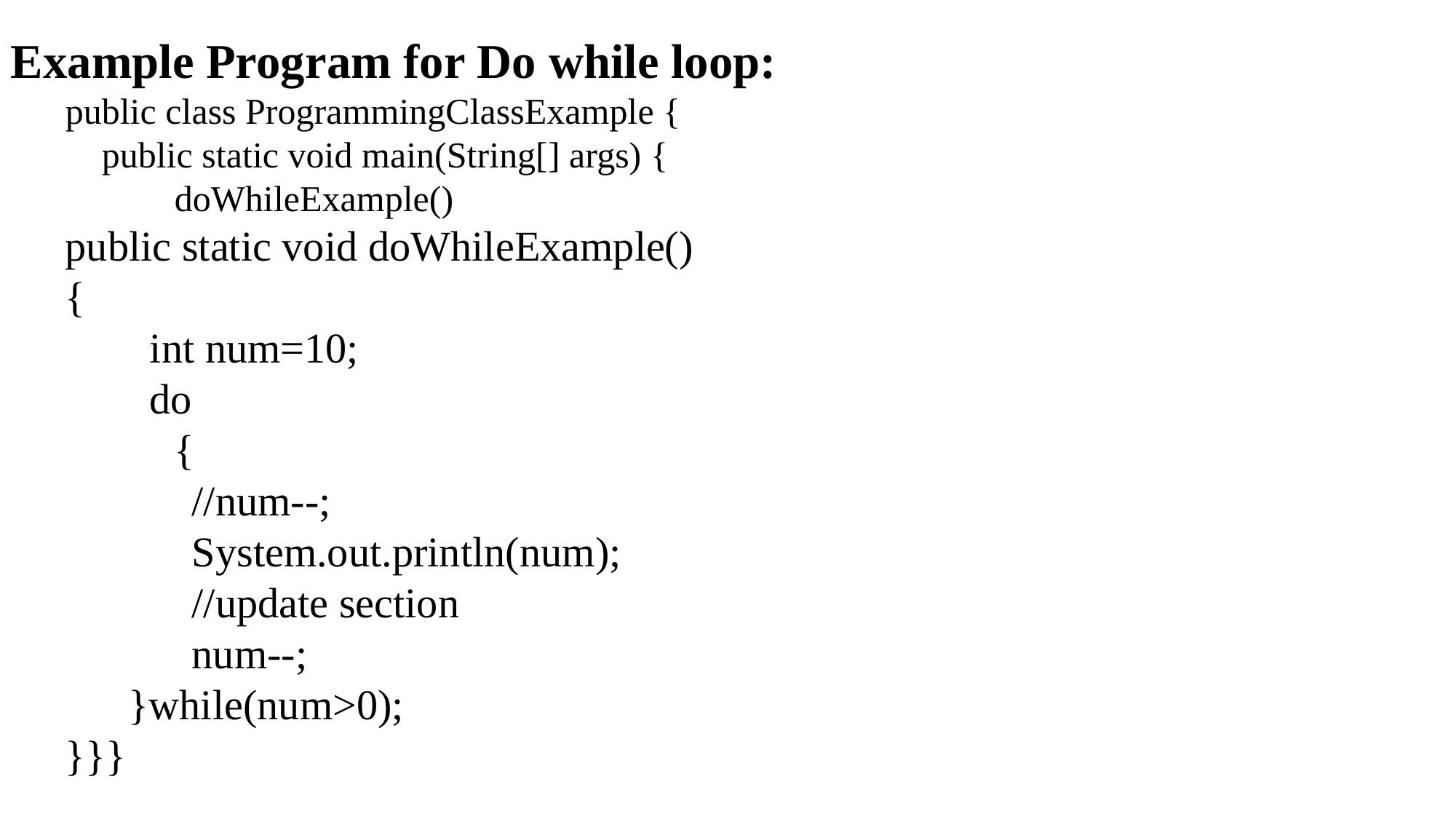

Example Program for Do while loop:
public class ProgrammingClassExample {
    public static void main(String[] args) {
	doWhileExample()
public static void doWhileExample()
{
        int num=10;
        do
	{
            //num--;
            System.out.println(num);
            //update section
            num--;
      }while(num>0);
}}}